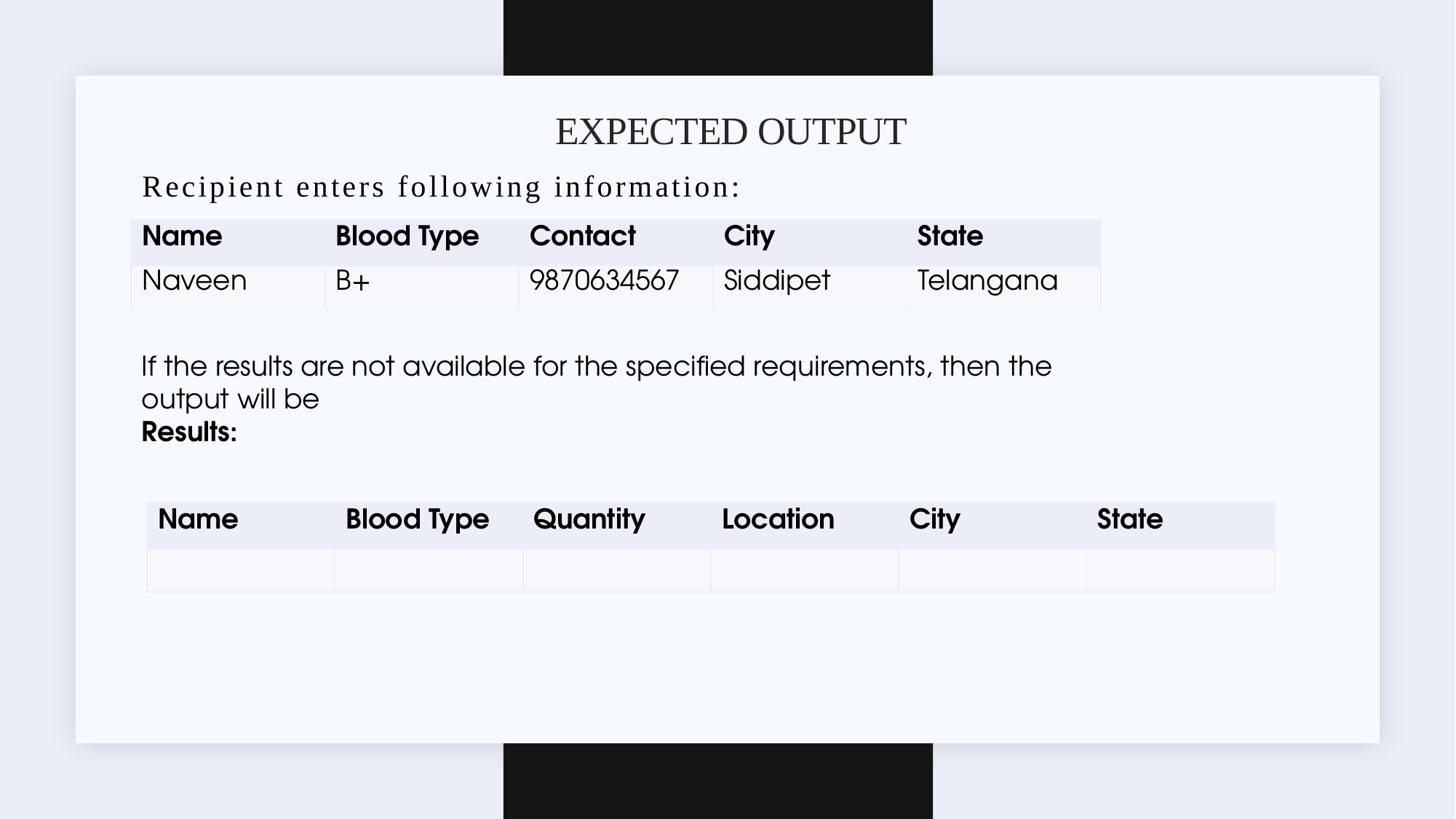

# Expected output
Recipient enters following information:
| Name | Blood Type | Contact | City | State |
| --- | --- | --- | --- | --- |
| Naveen | B+ | 9870634567 | Siddipet | Telangana |
If the results are not available for the specified requirements, then the output will be
Results:
| Name | Blood Type | Quantity | Location | City | State |
| --- | --- | --- | --- | --- | --- |
|  |  |  |  |  |  |